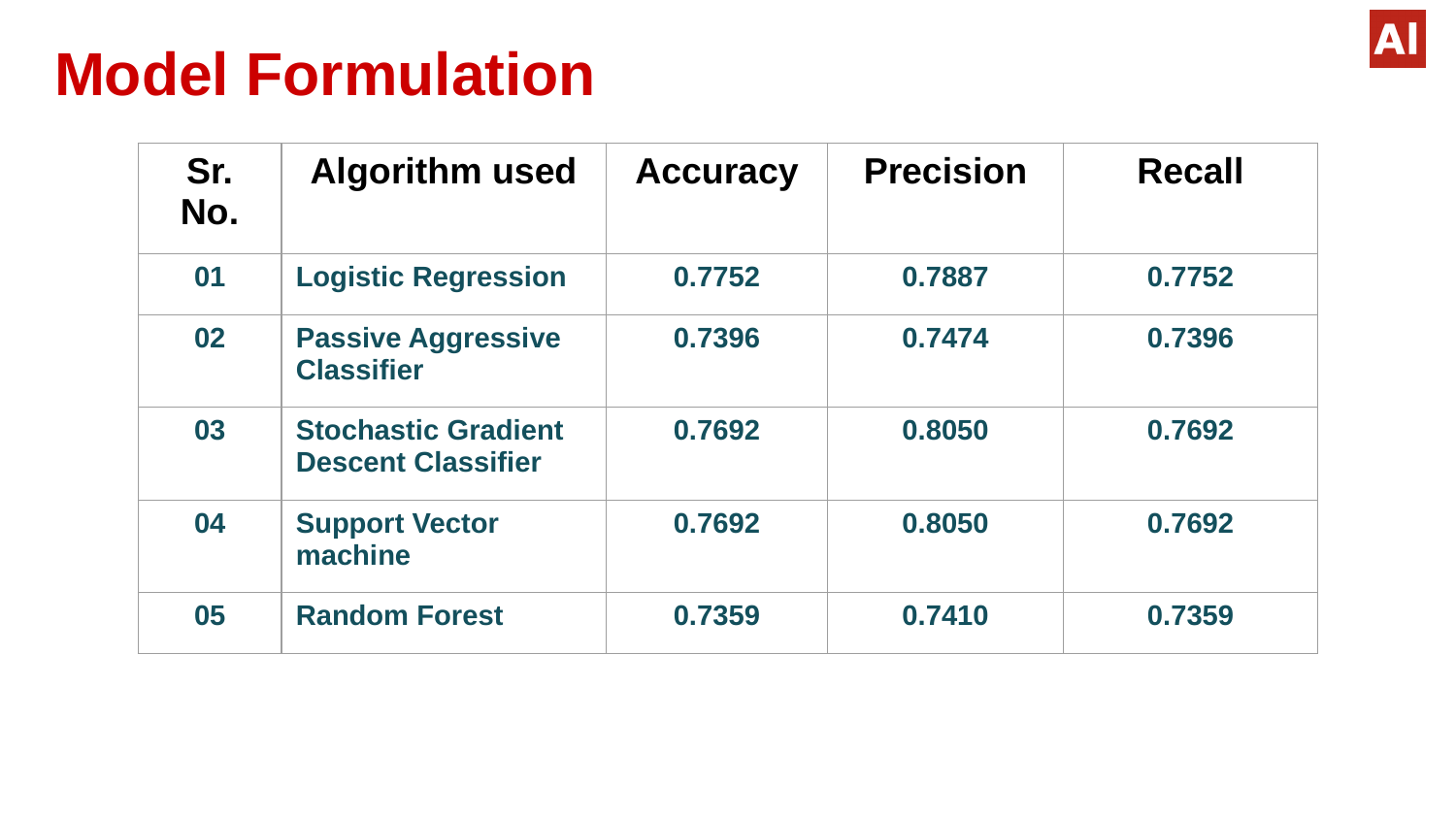

Model Formulation
| Sr. No. | Algorithm used | Accuracy | Precision | Recall |
| --- | --- | --- | --- | --- |
| 01 | Logistic Regression | 0.7752 | 0.7887 | 0.7752 |
| 02 | Passive Aggressive Classifier | 0.7396 | 0.7474 | 0.7396 |
| 03 | Stochastic Gradient Descent Classifier | 0.7692 | 0.8050 | 0.7692 |
| 04 | Support Vector machine | 0.7692 | 0.8050 | 0.7692 |
| 05 | Random Forest | 0.7359 | 0.7410 | 0.7359 |